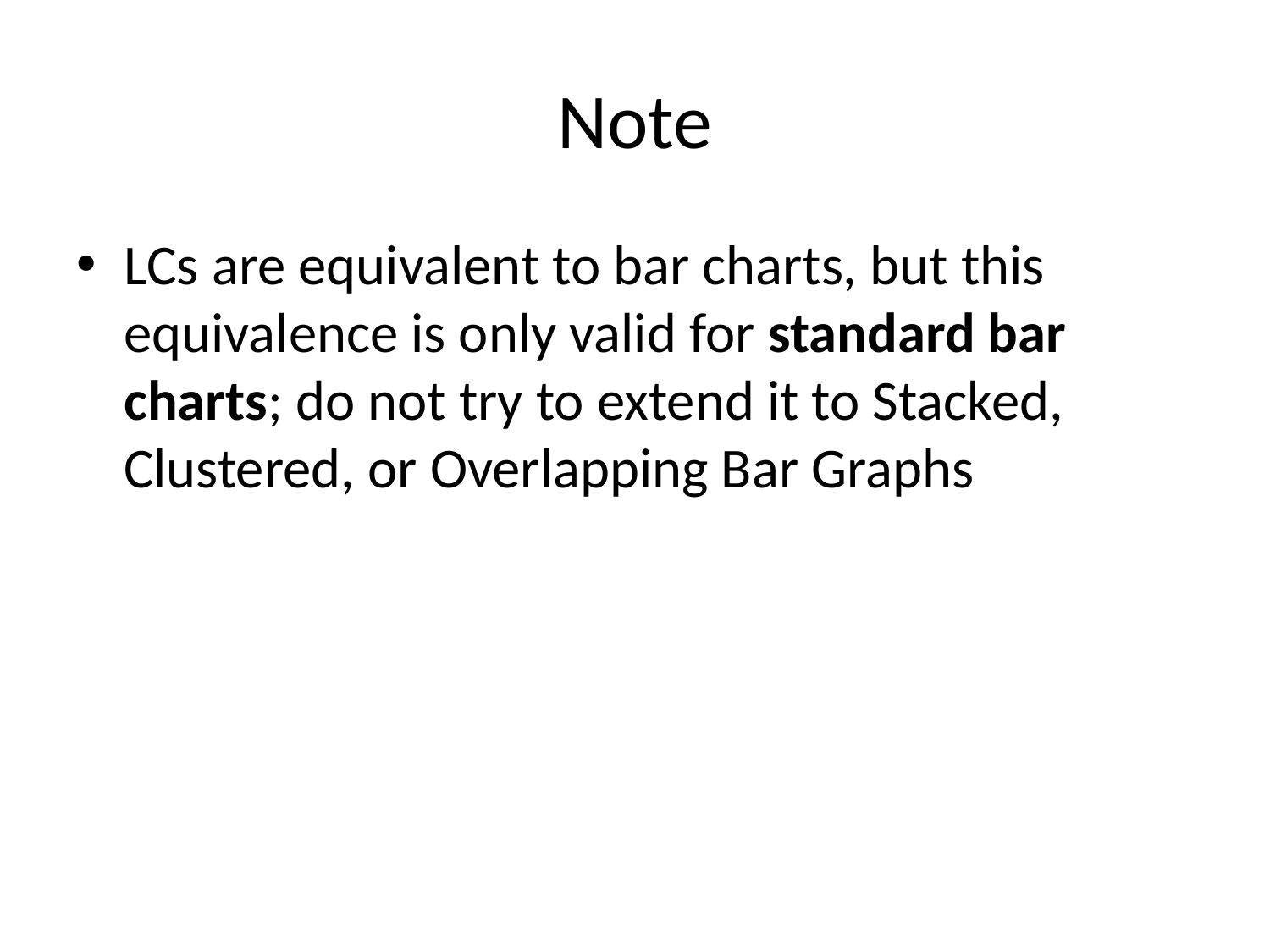

# Note
LCs are equivalent to bar charts, but this equivalence is only valid for standard bar charts; do not try to extend it to Stacked, Clustered, or Overlapping Bar Graphs